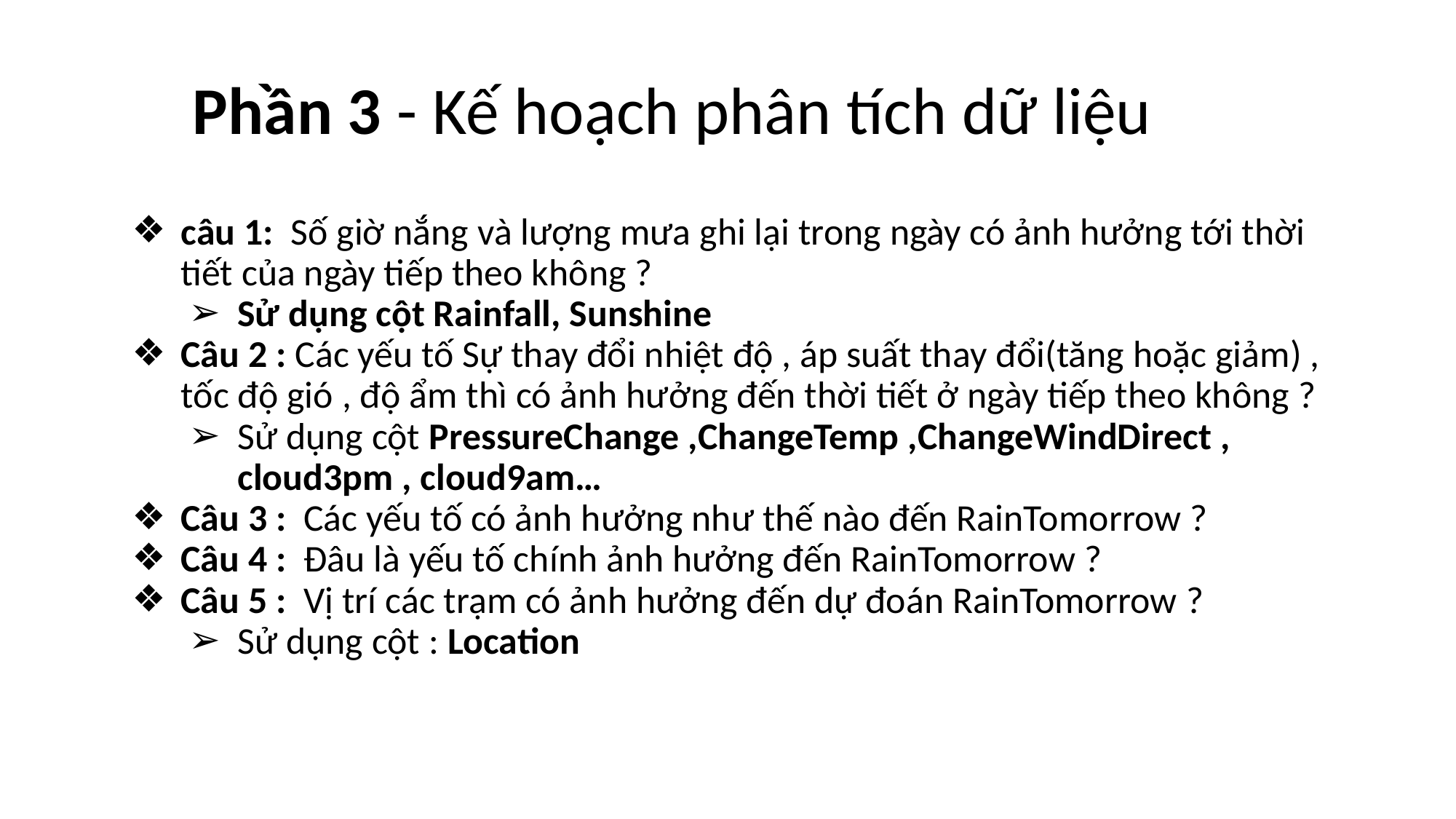

# Phần 3 - Kế hoạch phân tích dữ liệu
câu 1:  Số giờ nắng và lượng mưa ghi lại trong ngày có ảnh hưởng tới thời tiết của ngày tiếp theo không ?
Sử dụng cột Rainfall, Sunshine
Câu 2 : Các yếu tố Sự thay đổi nhiệt độ , áp suất thay đổi(tăng hoặc giảm) , tốc độ gió , độ ẩm thì có ảnh hưởng đến thời tiết ở ngày tiếp theo không ?
Sử dụng cột PressureChange ,ChangeTemp ,ChangeWindDirect , cloud3pm , cloud9am…
Câu 3 :  Các yếu tố có ảnh hưởng như thế nào đến RainTomorrow ?
Câu 4 :  Đâu là yếu tố chính ảnh hưởng đến RainTomorrow ?
Câu 5 :  Vị trí các trạm có ảnh hưởng đến dự đoán RainTomorrow ?
Sử dụng cột : Location